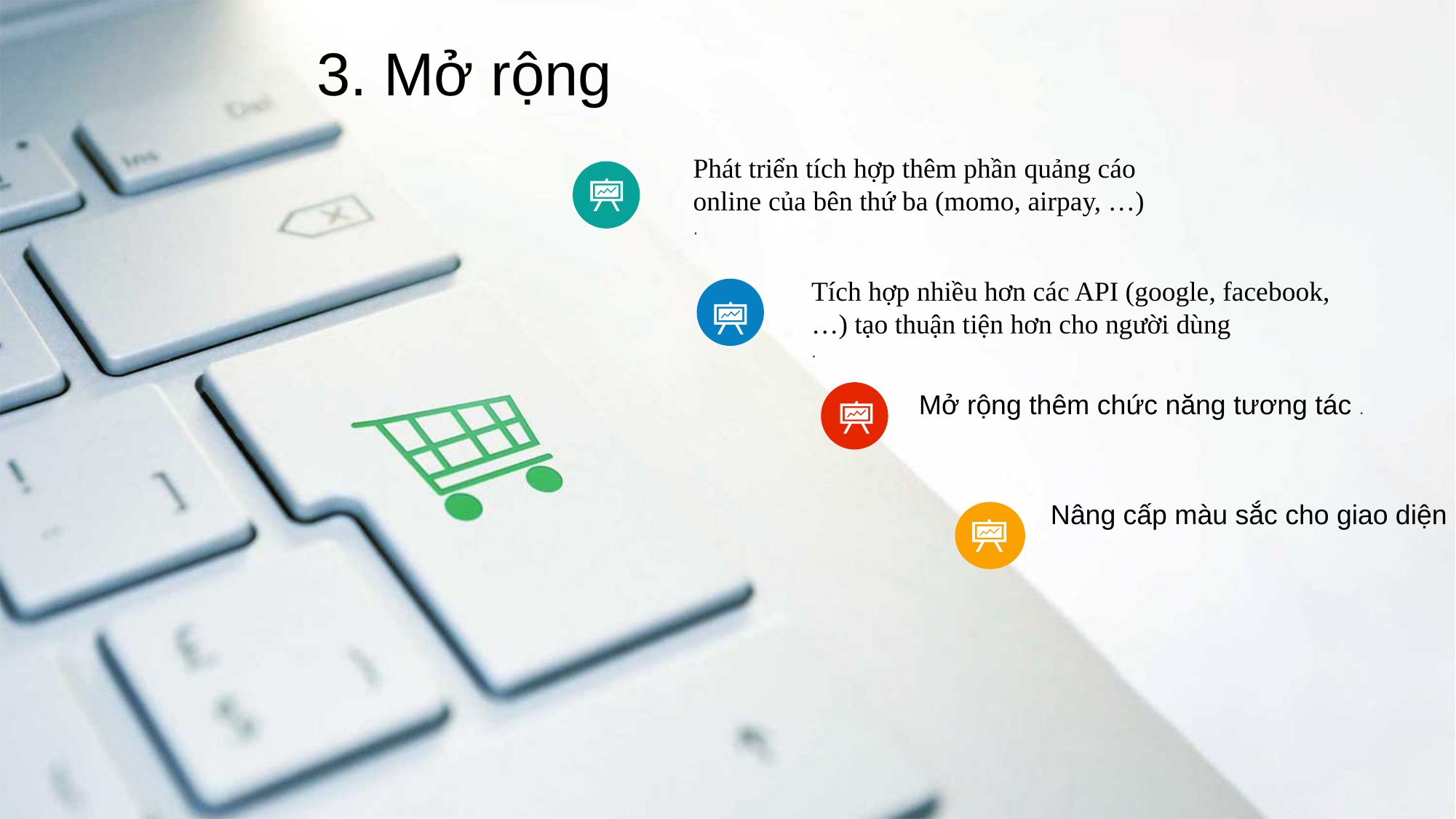

3. Mở rộng

Phát triển tích hợp thêm phần quảng cáo online của bên thứ ba (momo, airpay, …)
.

Tích hợp nhiều hơn các API (google, facebook,…) tạo thuận tiện hơn cho người dùng
.

Mở rộng thêm chức năng tương tác .

Nâng cấp màu sắc cho giao diện